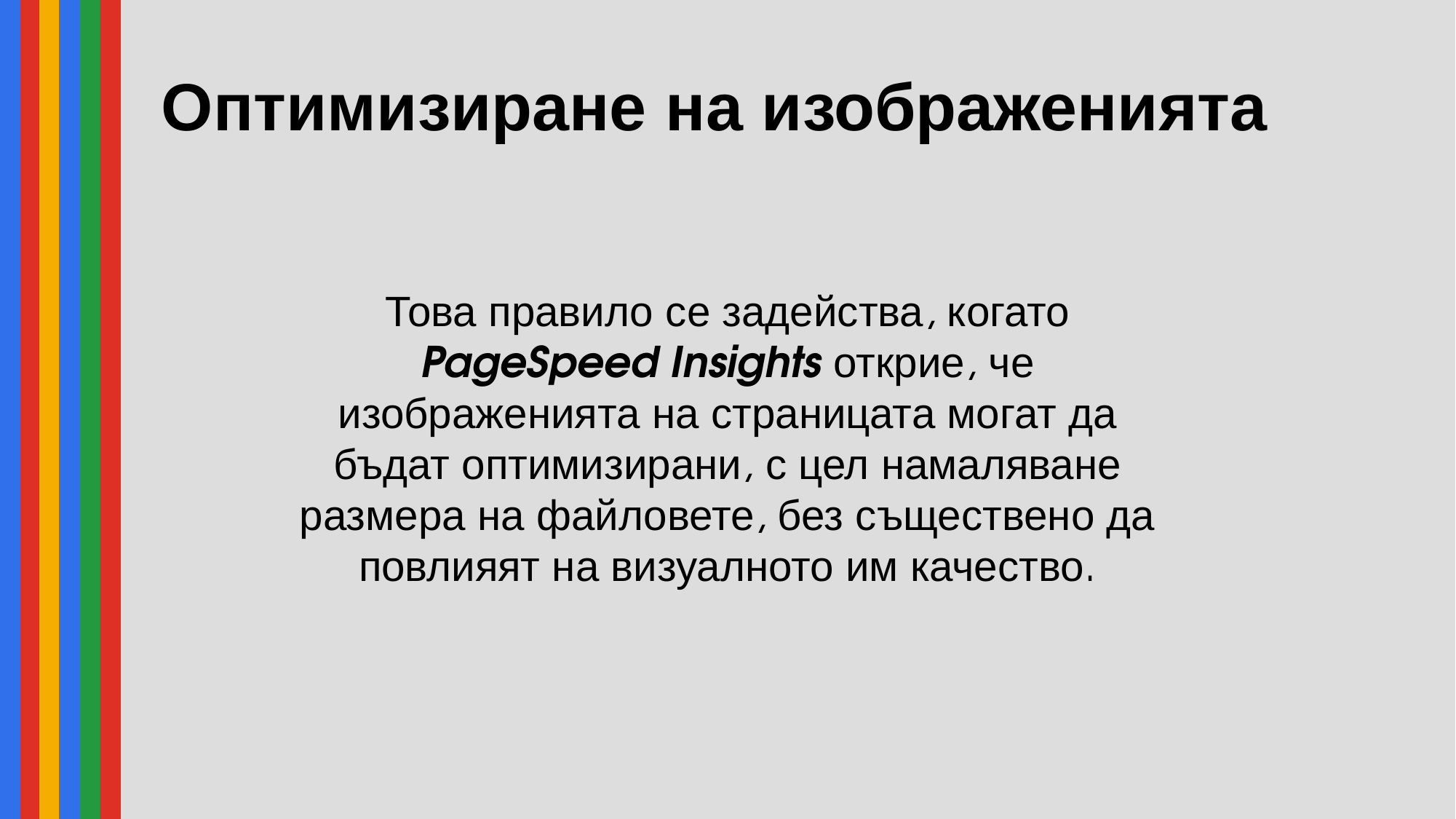

Оптимизиране на изображенията
Това правило се задейства, когато PageSpeed Insights открие, че изображенията на страницата могат да бъдат оптимизирани, с цел намаляване размера на файловете, без съществено да повлияят на визуалното им качество.